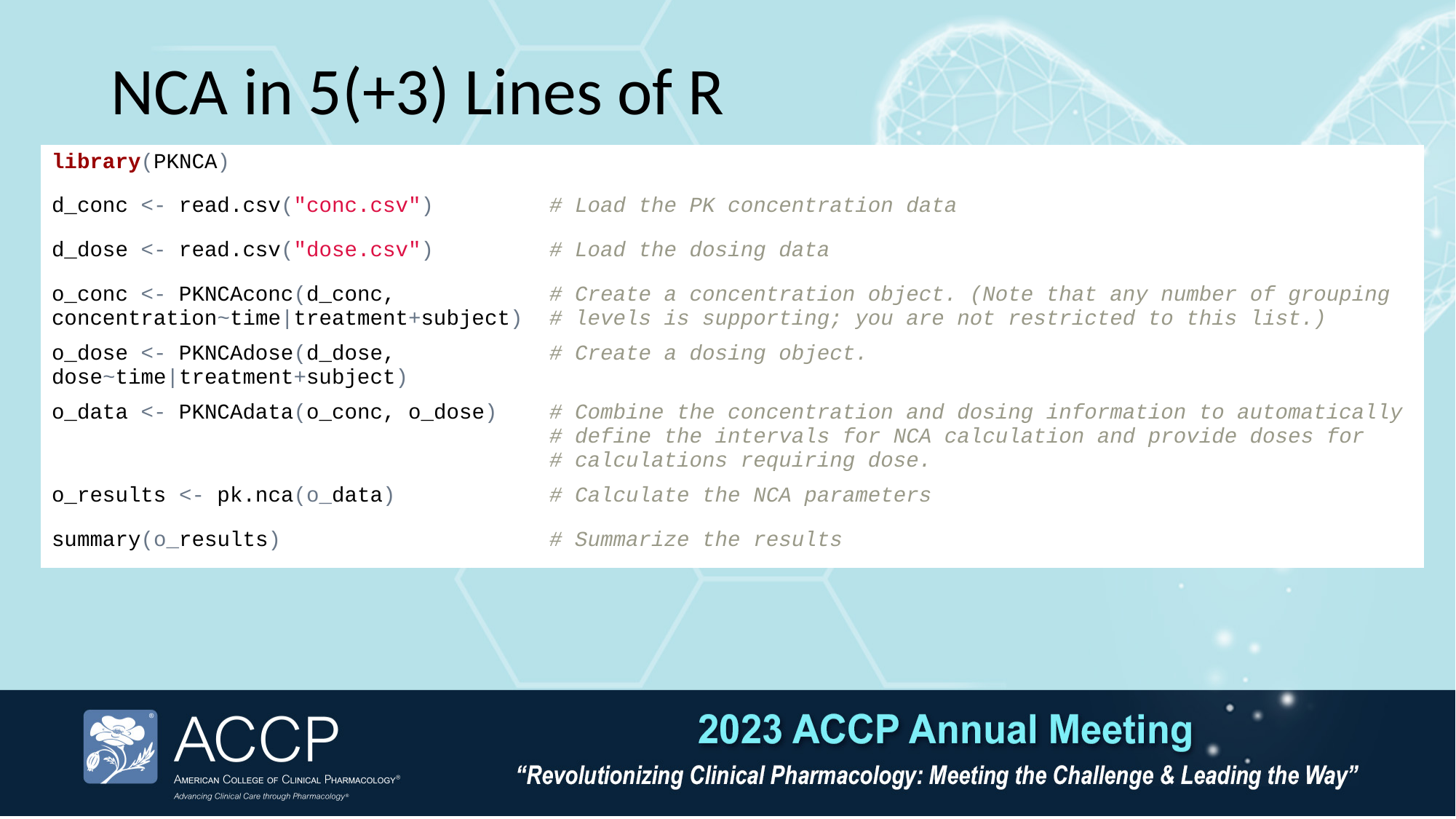

# NCA in 5(+3) Lines of R
| library(PKNCA) |  |
| --- | --- |
| d\_conc <- read.csv("conc.csv") | # Load the PK concentration data |
| d\_dose <- read.csv("dose.csv") | # Load the dosing data |
| o\_conc <- PKNCAconc(d\_conc, concentration~time|treatment+subject) | # Create a concentration object. (Note that any number of grouping # levels is supporting; you are not restricted to this list.) |
| o\_dose <- PKNCAdose(d\_dose, dose~time|treatment+subject) | # Create a dosing object. |
| o\_data <- PKNCAdata(o\_conc, o\_dose) | # Combine the concentration and dosing information to automatically # define the intervals for NCA calculation and provide doses for # calculations requiring dose. |
| o\_results <- pk.nca(o\_data) | # Calculate the NCA parameters |
| summary(o\_results) | # Summarize the results |